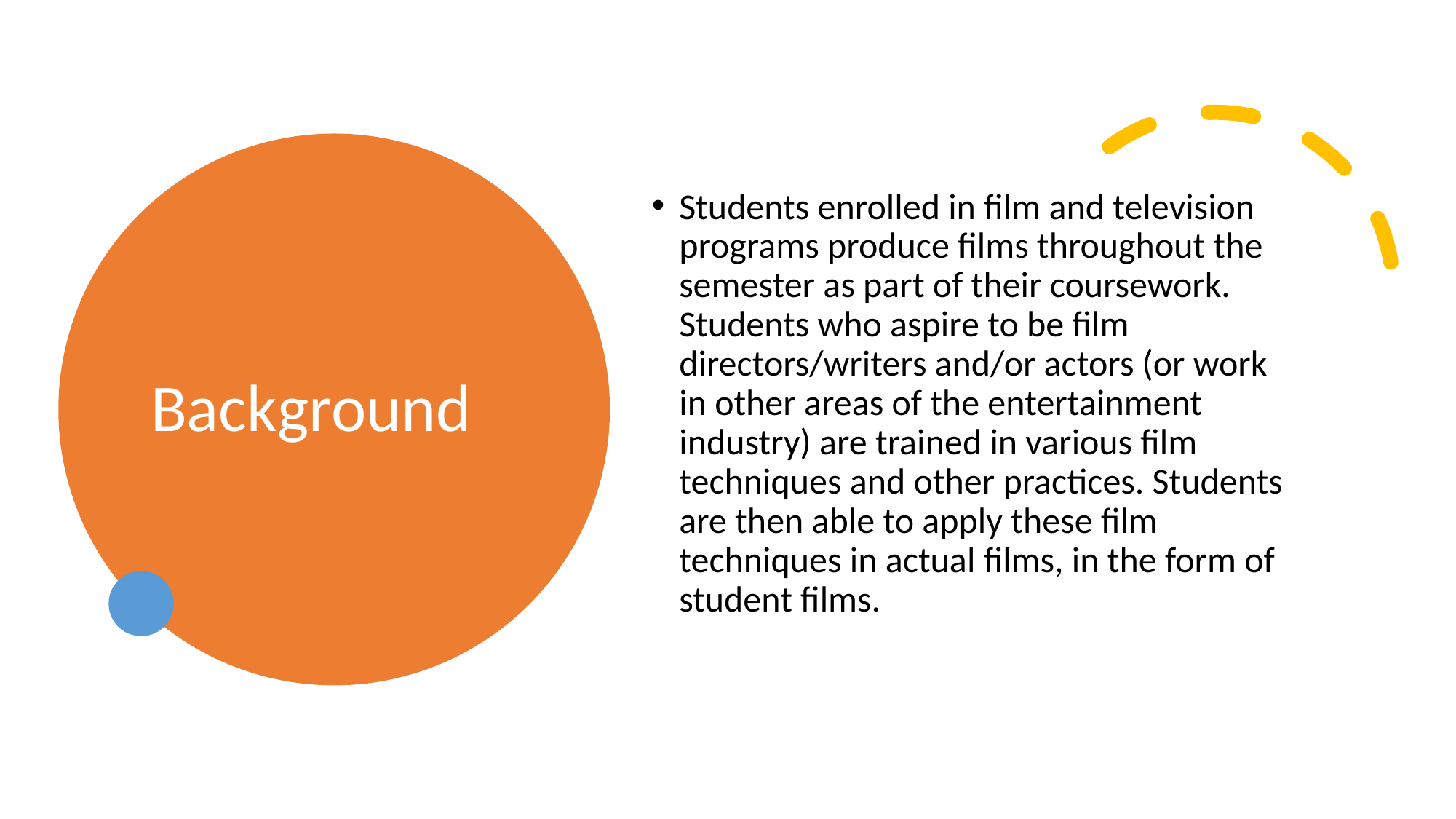

# Background
Students enrolled in film and television programs produce films throughout the semester as part of their coursework. Students who aspire to be film directors/writers and/or actors (or work in other areas of the entertainment industry) are trained in various film techniques and other practices. Students are then able to apply these film techniques in actual films, in the form of student films.